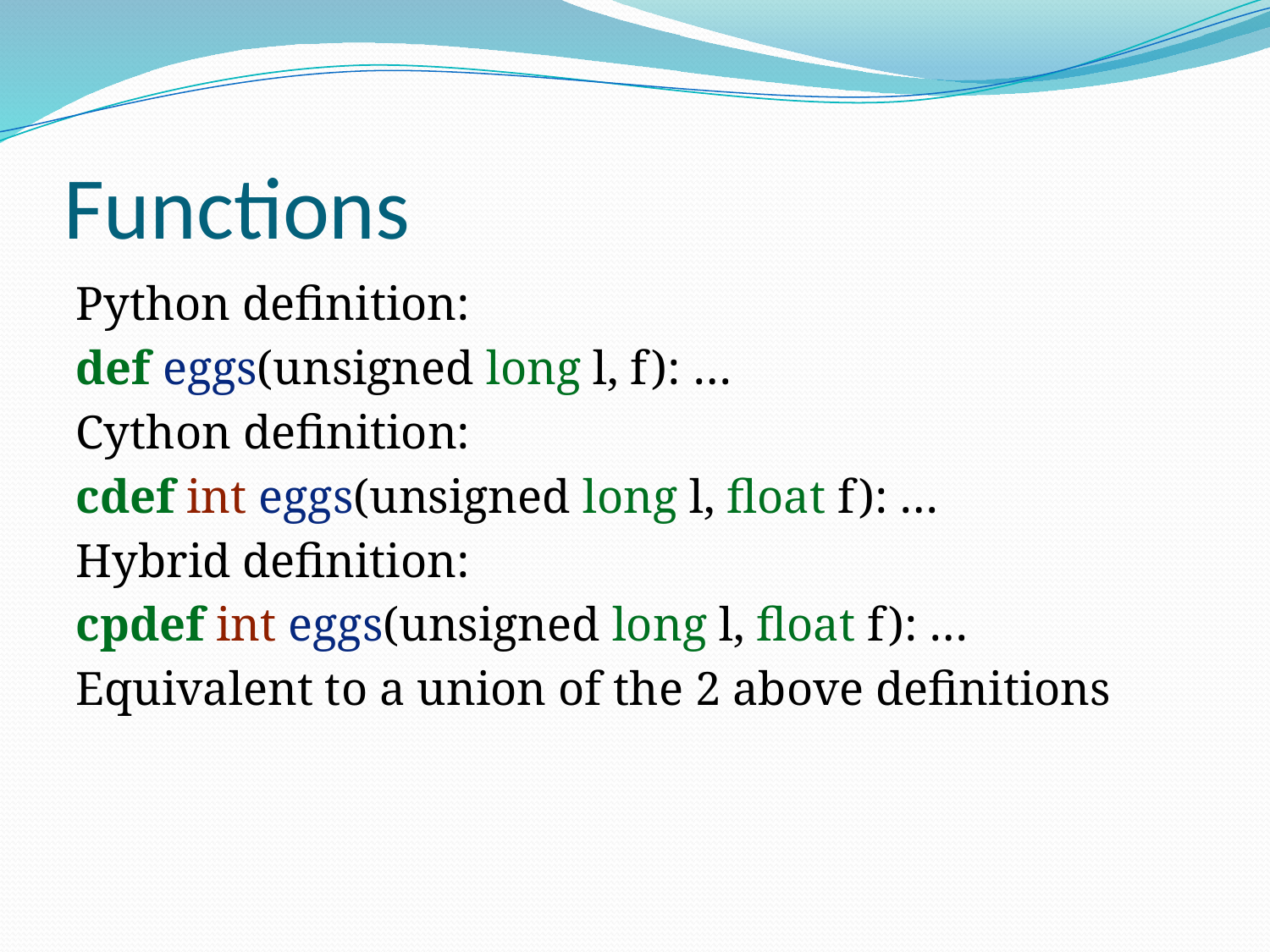

# Functions
Python definition:
def eggs(unsigned long l, f): …
Cython definition:
cdef int eggs(unsigned long l, float f): …
Hybrid definition:
cpdef int eggs(unsigned long l, float f): …
Equivalent to a union of the 2 above definitions